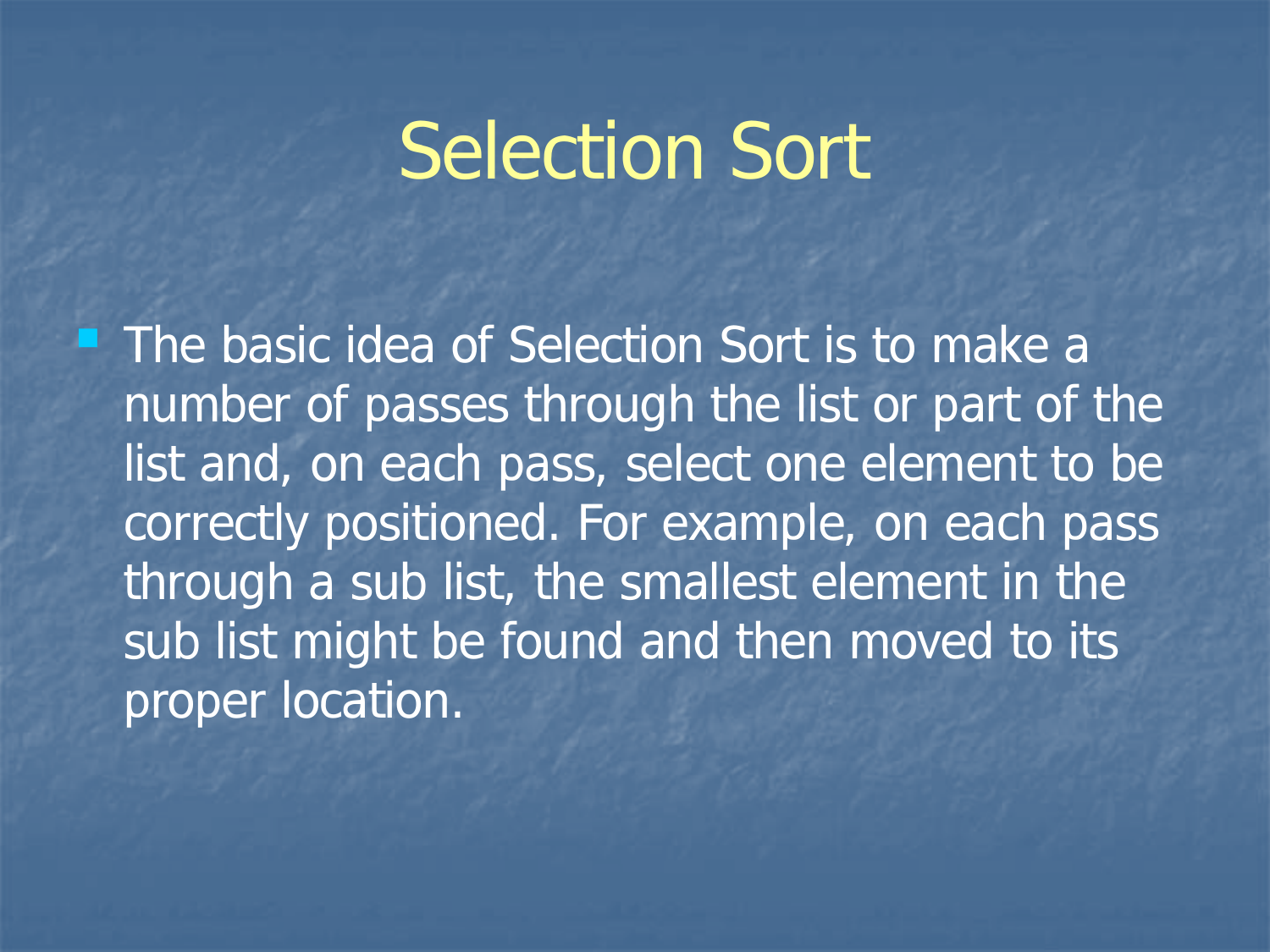

# Selection Sort
The basic idea of Selection Sort is to make a number of passes through the list or part of the list and, on each pass, select one element to be correctly positioned. For example, on each pass through a sub list, the smallest element in the sub list might be found and then moved to its proper location.